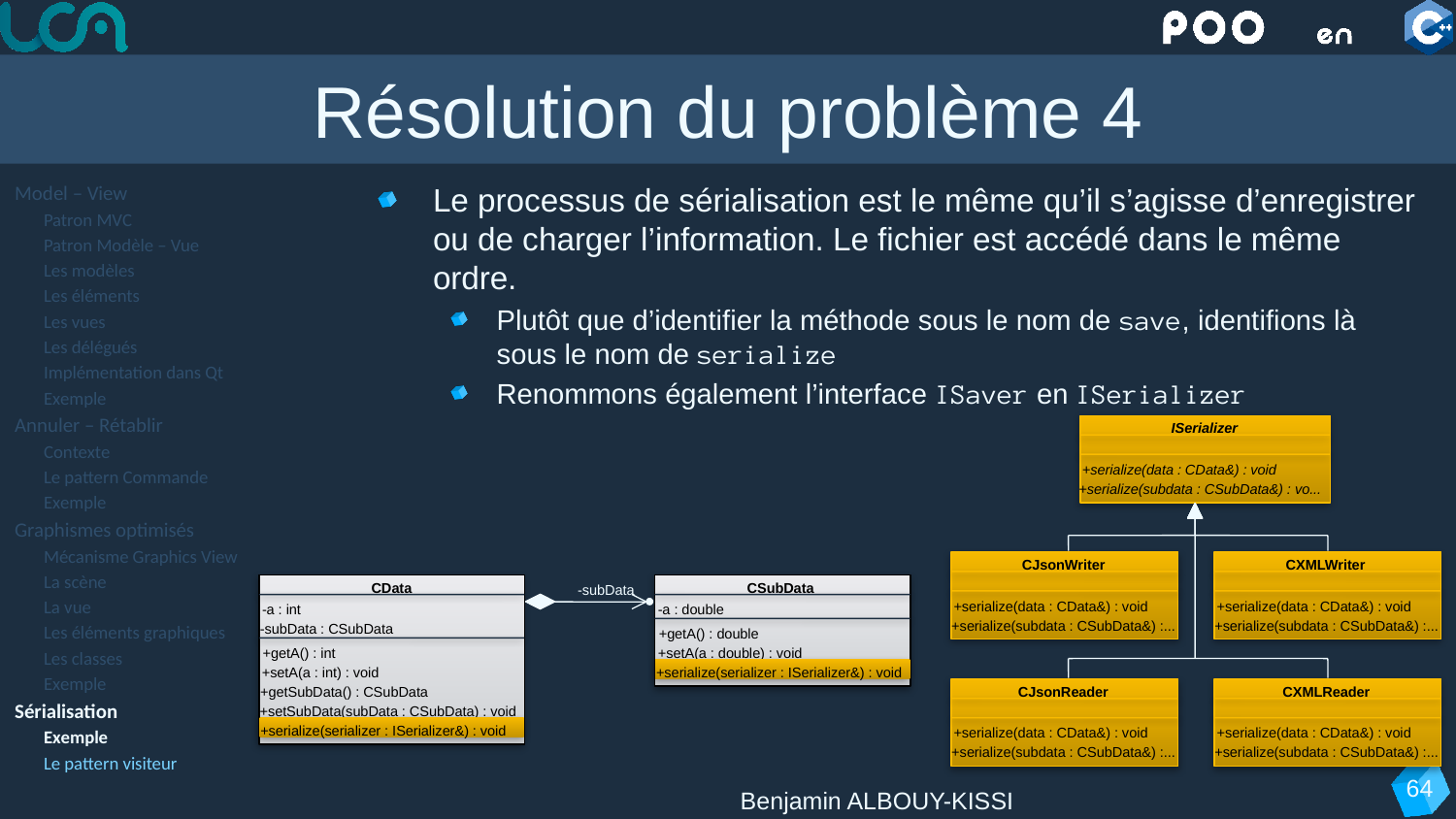

# Résolution du problème 4
Model – View
Patron MVC
Patron Modèle – Vue
Les modèles
Les éléments
Les vues
Les délégués
Implémentation dans Qt
Exemple
Annuler – Rétablir
Contexte
Le pattern Commande
Exemple
Graphismes optimisés
Mécanisme Graphics View
La scène
La vue
Les éléments graphiques
Les classes
Exemple
Sérialisation
Exemple
Le pattern visiteur
Le processus de sérialisation est le même qu’il s’agisse d’enregistrer ou de charger l’information. Le fichier est accédé dans le même ordre.
Plutôt que d’identifier la méthode sous le nom de save, identifions là sous le nom de serialize
Renommons également l’interface ISaver en ISerializer

ISerializer

+serialize(data : CData&) : void
+serialize(subdata : CSubData&) : vo...

CJsonWriter
CXMLWriter

CData
CSubData
-subData

+serialize(data : CData&) : void
+serialize(data : CData&) : void

-a : int
-a : double

+serialize(subdata : CSubData&) :...
+serialize(subdata : CSubData&) :...

-subData : CSubData
+getA() : double

+getA() : int
+setA(a : double) : void

+setA(a : int) : void
+serialize(serializer : ISerializer&) : void

+getSubData() : CSubData
CJsonReader
CXMLReader

+setSubData(subData : CSubData) : void

+serialize(serializer : ISerializer&) : void
+serialize(data : CData&) : void
+serialize(data : CData&) : void
+serialize(subdata : CSubData&) :...
+serialize(subdata : CSubData&) :...
64
Benjamin ALBOUY-KISSI